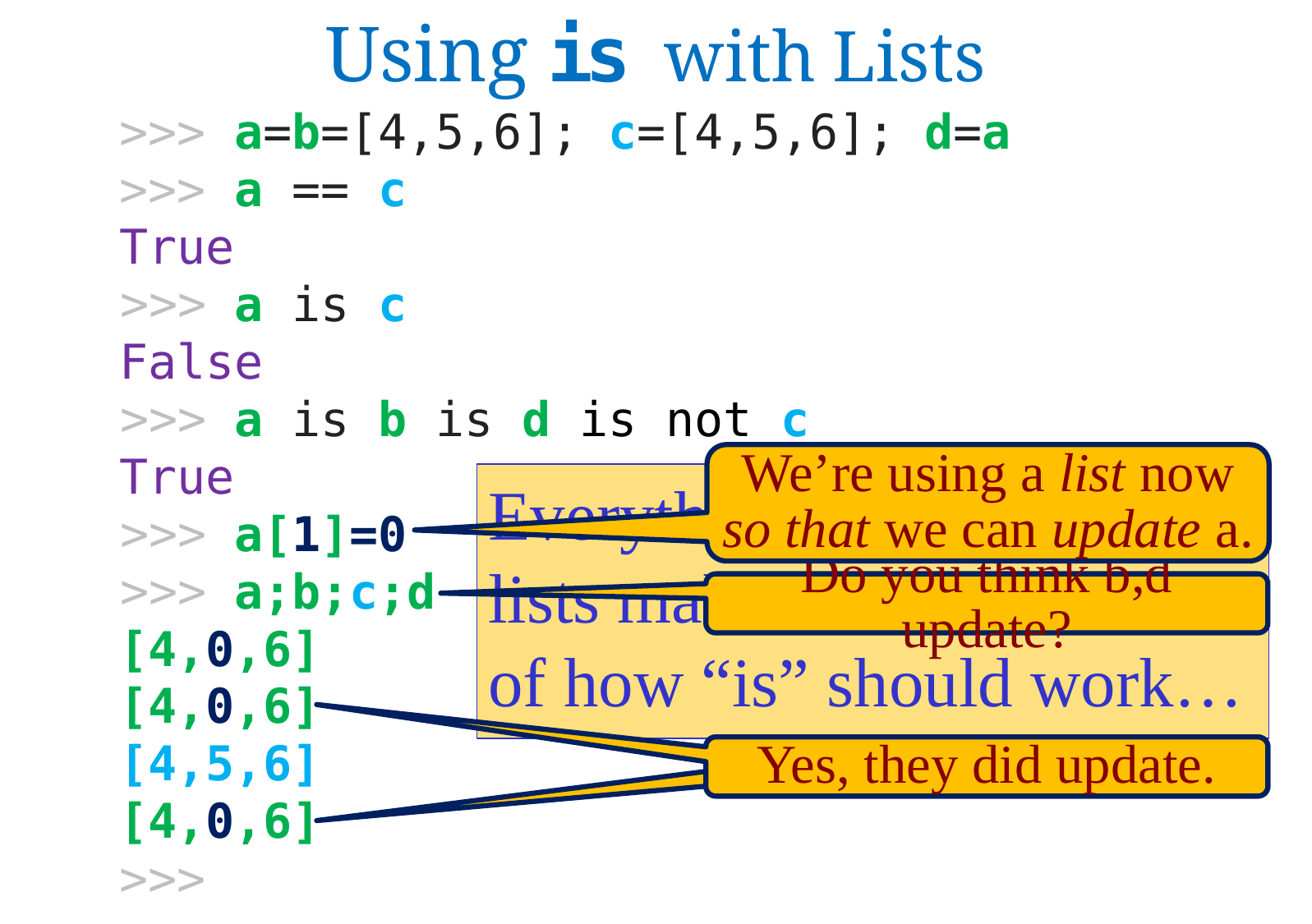

# Using is  with Lists
  >>> a=b=[4,5,6]; c=[4,5,6]; d=a
  >>> a == c
  True
  >>> a is c
  False
  >>> a is b is d is not c
  True
  >>> a[1]=0
  >>> a;b;c;d
  [4,0,6]
  [4,0,6]
  [4,5,6]
  [4,0,6]
  >>>

>>>
>>>
We’re using a list now so that we can update a.
Everything we see here for lists makes sense, in terms of how “is” should work…
>>>
>>>
Do you think b,d update?
Yes, they did update.
Yes, they did update.